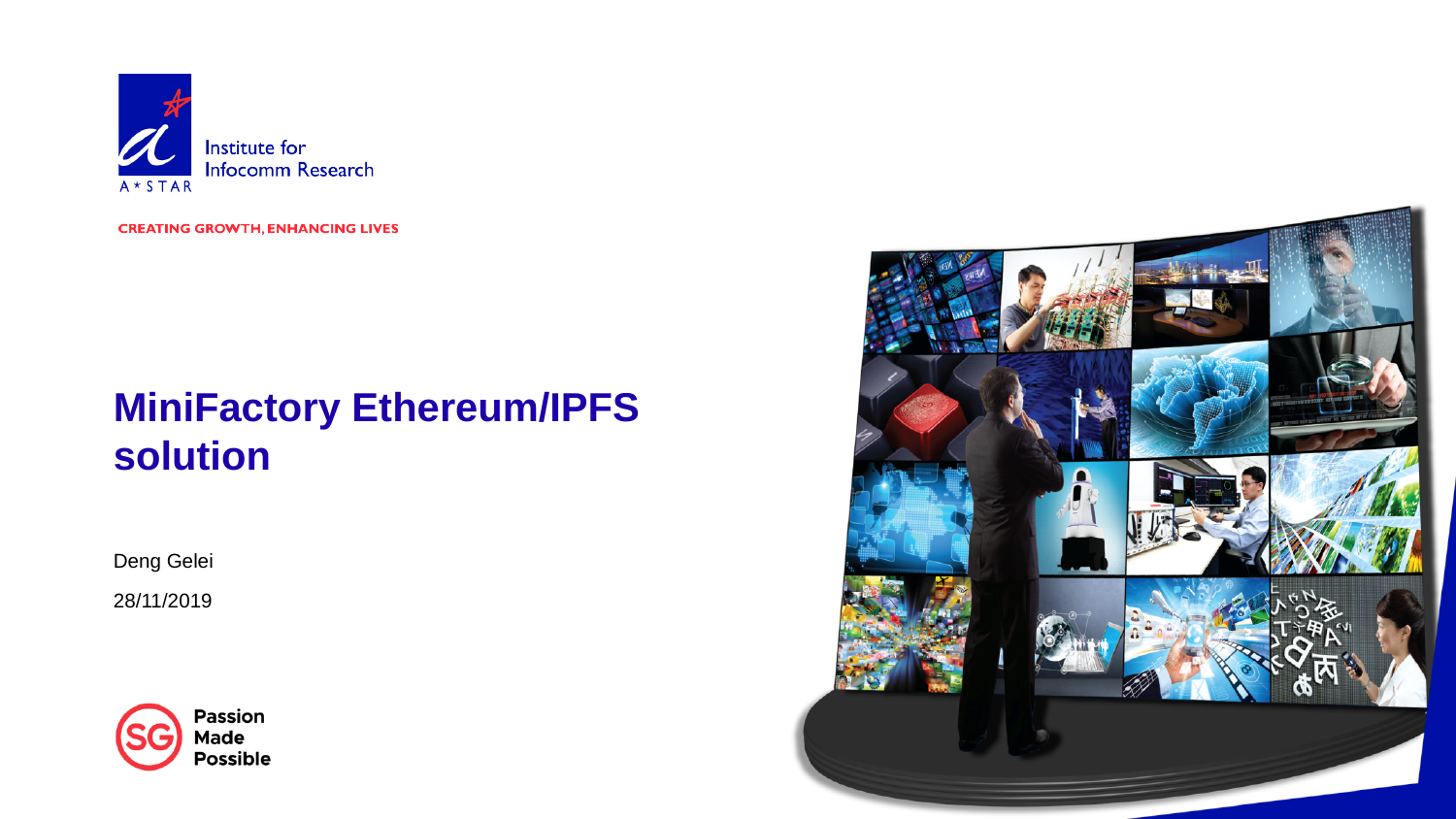

# MiniFactory Ethereum/IPFS solution
Deng Gelei
28/11/2019